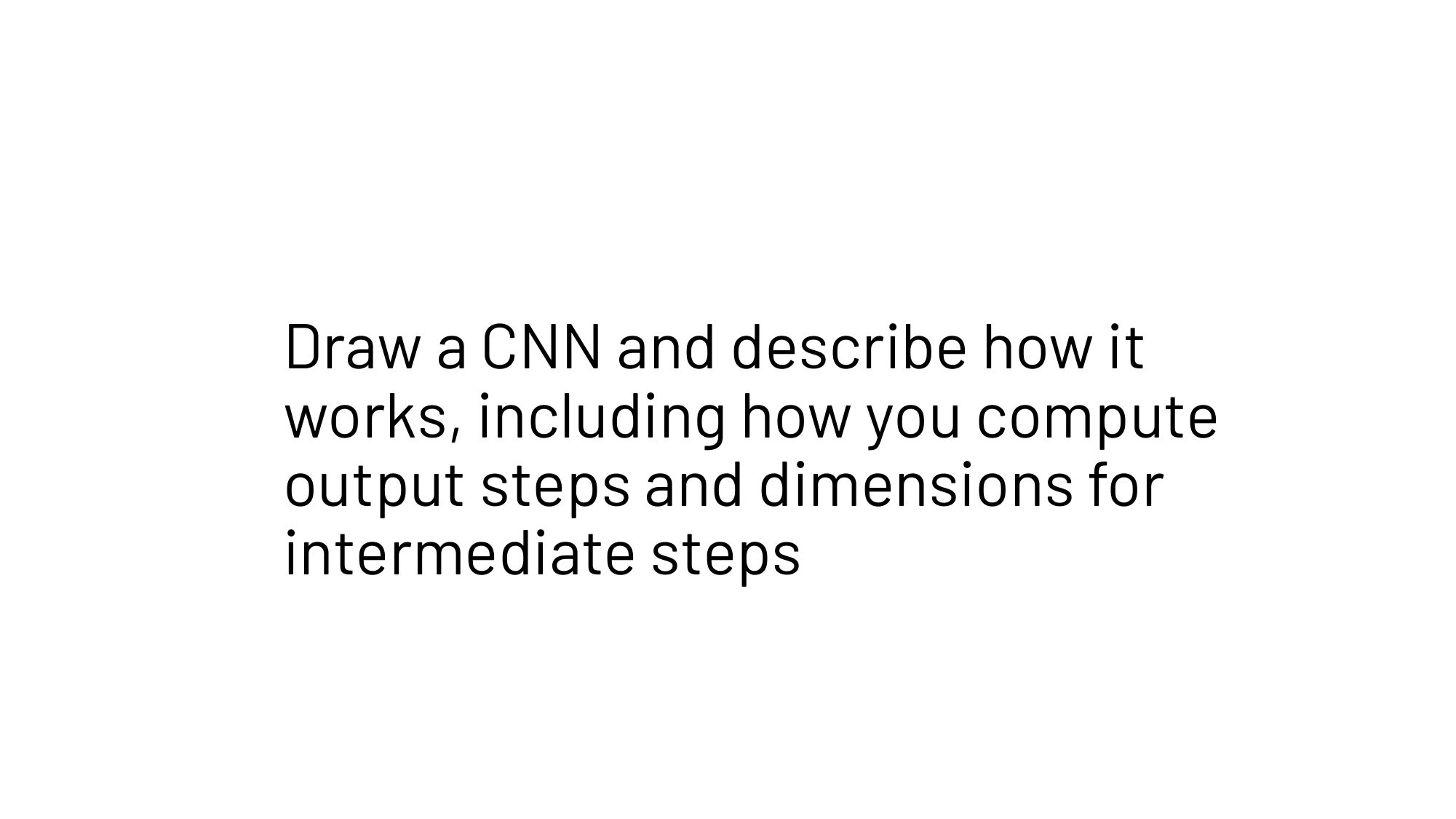

Draw a CNN and describe how it
works, including how you compute output steps and dimensions for intermediate steps